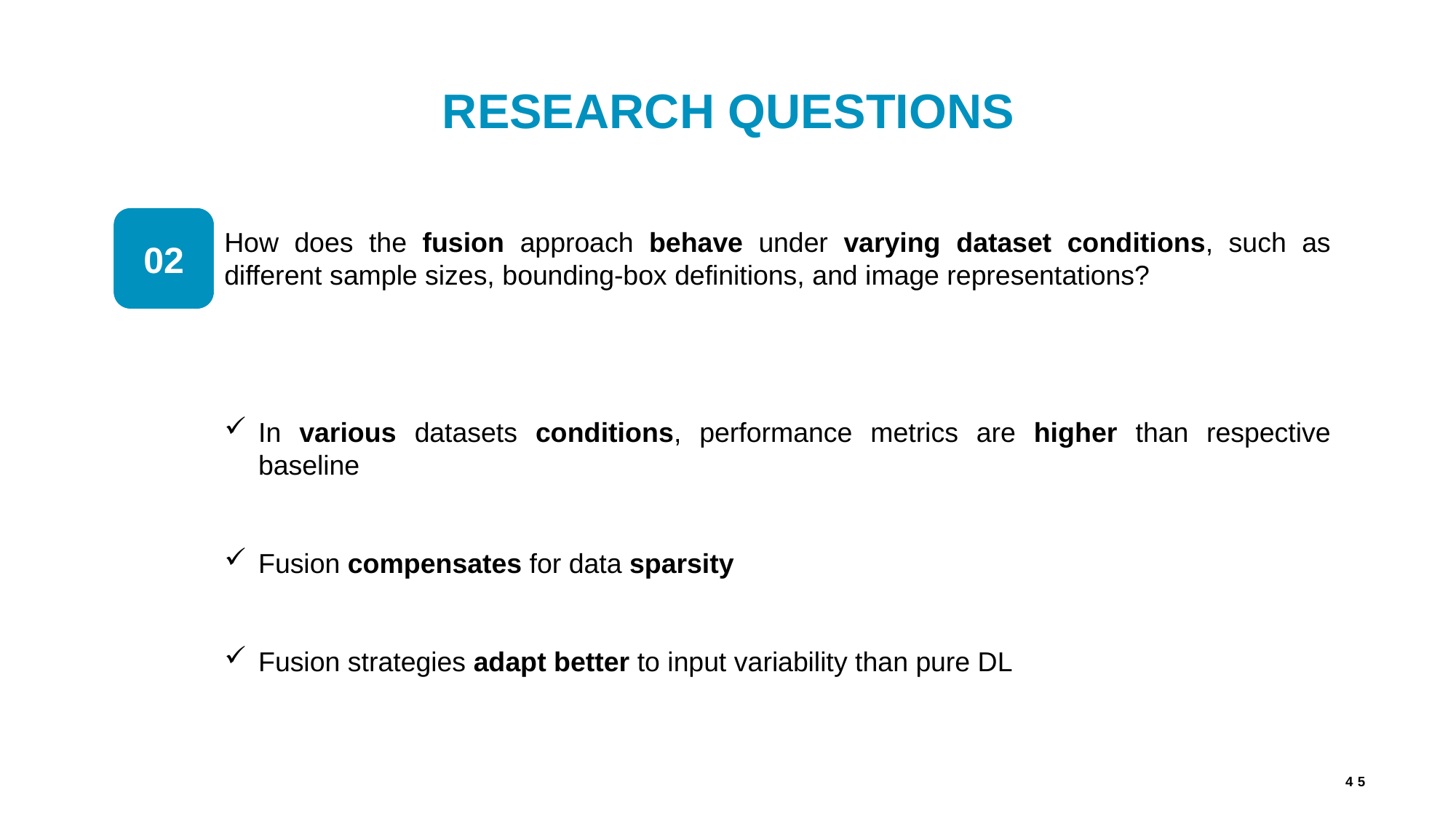

RESEARCH QUESTIONS
01
02
How does the fusion approach behave under varying dataset conditions, such as different sample sizes, bounding‐box definitions, and image representations?
In various datasets conditions, performance metrics are higher than respective baseline

Fusion compensates for data sparsity

Fusion strategies adapt better to input variability than pure DL
45